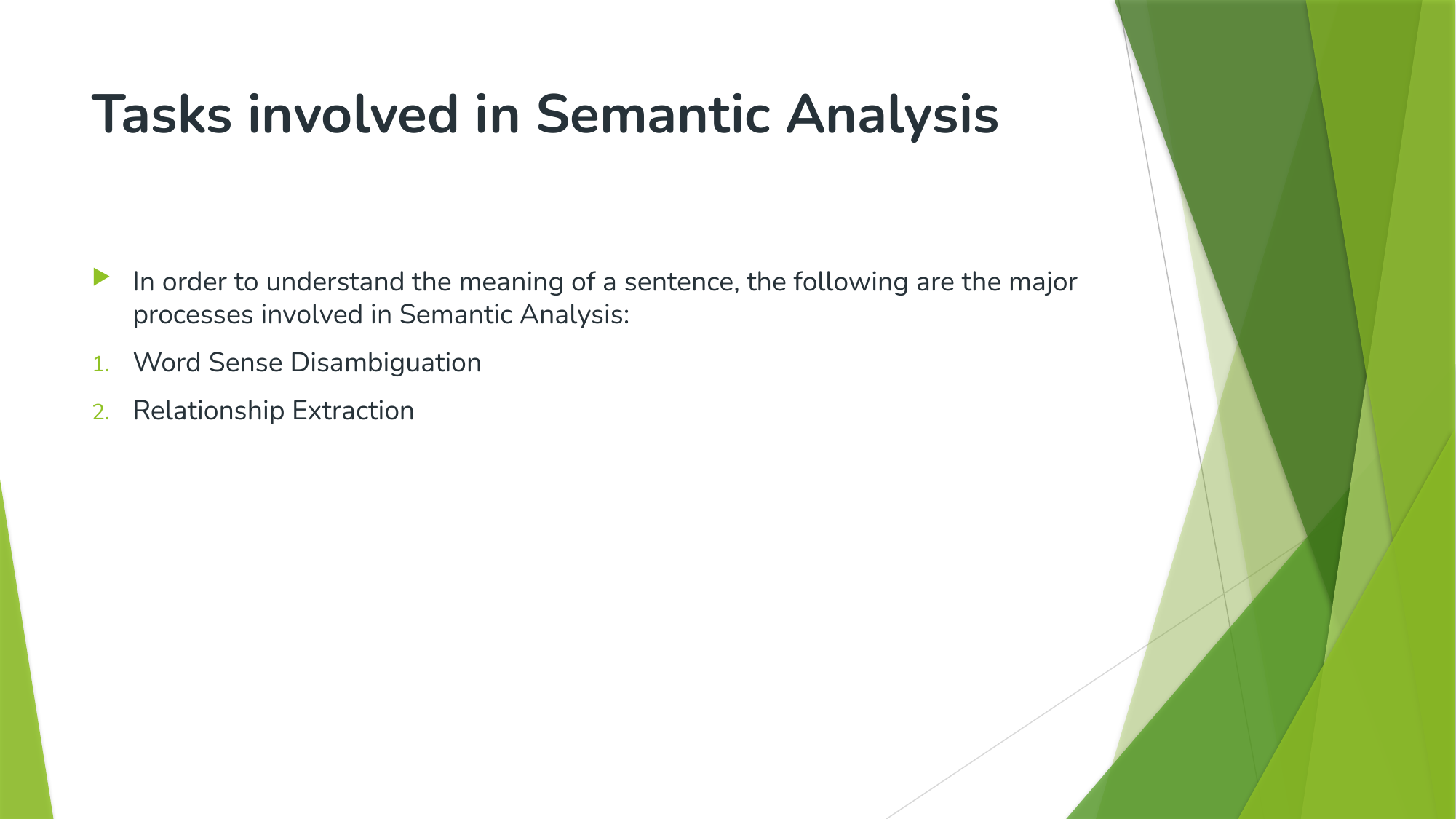

# Tasks involved in Semantic Analysis
In order to understand the meaning of a sentence, the following are the major processes involved in Semantic Analysis:
Word Sense Disambiguation
Relationship Extraction